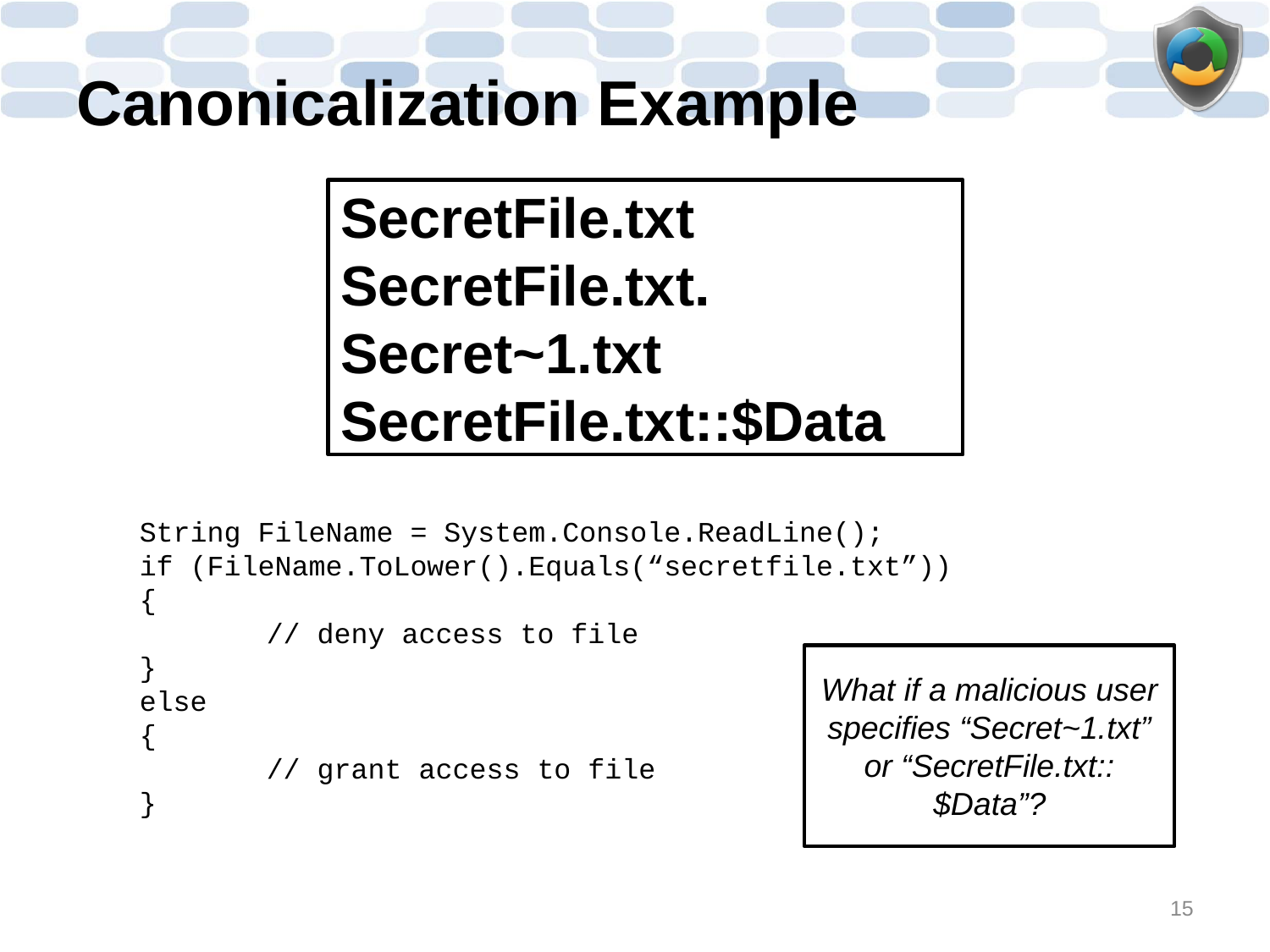

# Canonicalization Example
SecretFile.txt
SecretFile.txt.
Secret~1.txt
SecretFile.txt::$Data
String FileName = System.Console.ReadLine();
if (FileName.ToLower().Equals(“secretfile.txt”))
{
	// deny access to file
}
else
{
	// grant access to file
}
What if a malicious user specifies “Secret~1.txt” or “SecretFile.txt::$Data”?
15